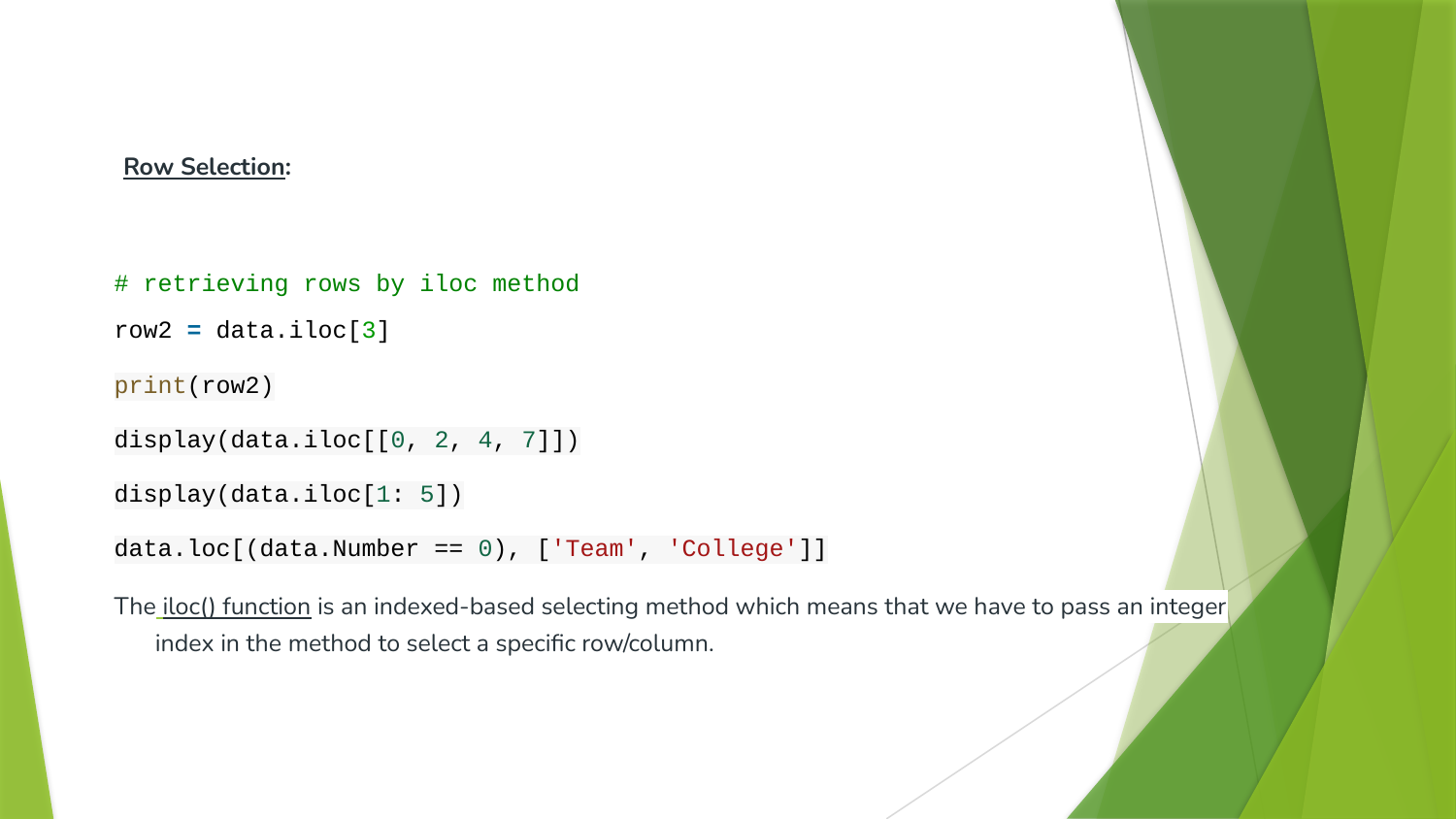

# Row Selection:
# retrieving rows by iloc method
row2 = data.iloc[3]
print(row2)
display(data.iloc[[0, 2, 4, 7]])
display(data.iloc[1: 5])
data.loc[(data.Number == 0), ['Team', 'College']]
The iloc() function is an indexed-based selecting method which means that we have to pass an integer index in the method to select a specific row/column.